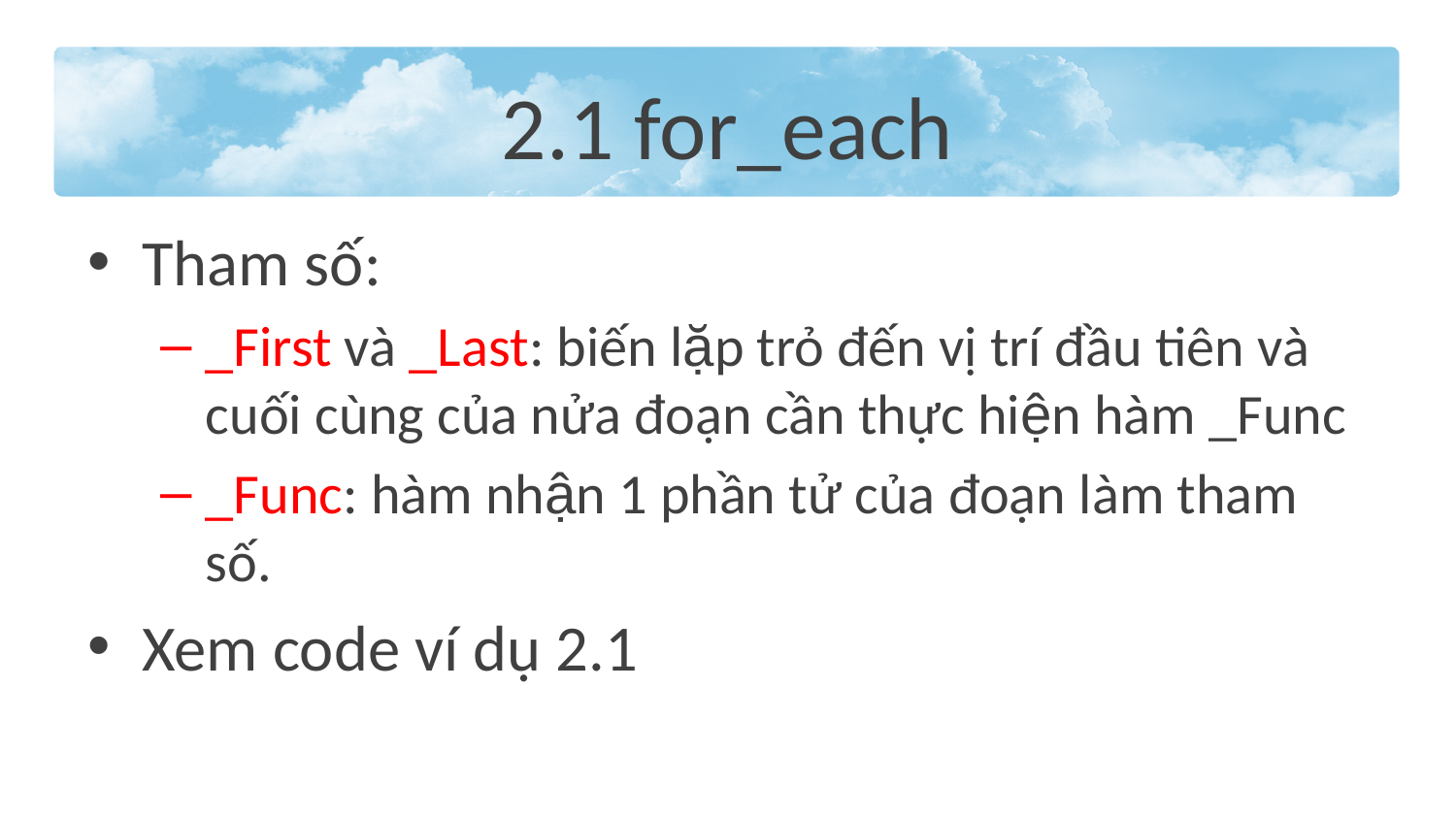

# 2.1 for_each
Tham số:
_First và _Last: biến lặp trỏ đến vị trí đầu tiên và cuối cùng của nửa đoạn cần thực hiện hàm _Func
_Func: hàm nhận 1 phần tử của đoạn làm tham số.
Xem code ví dụ 2.1